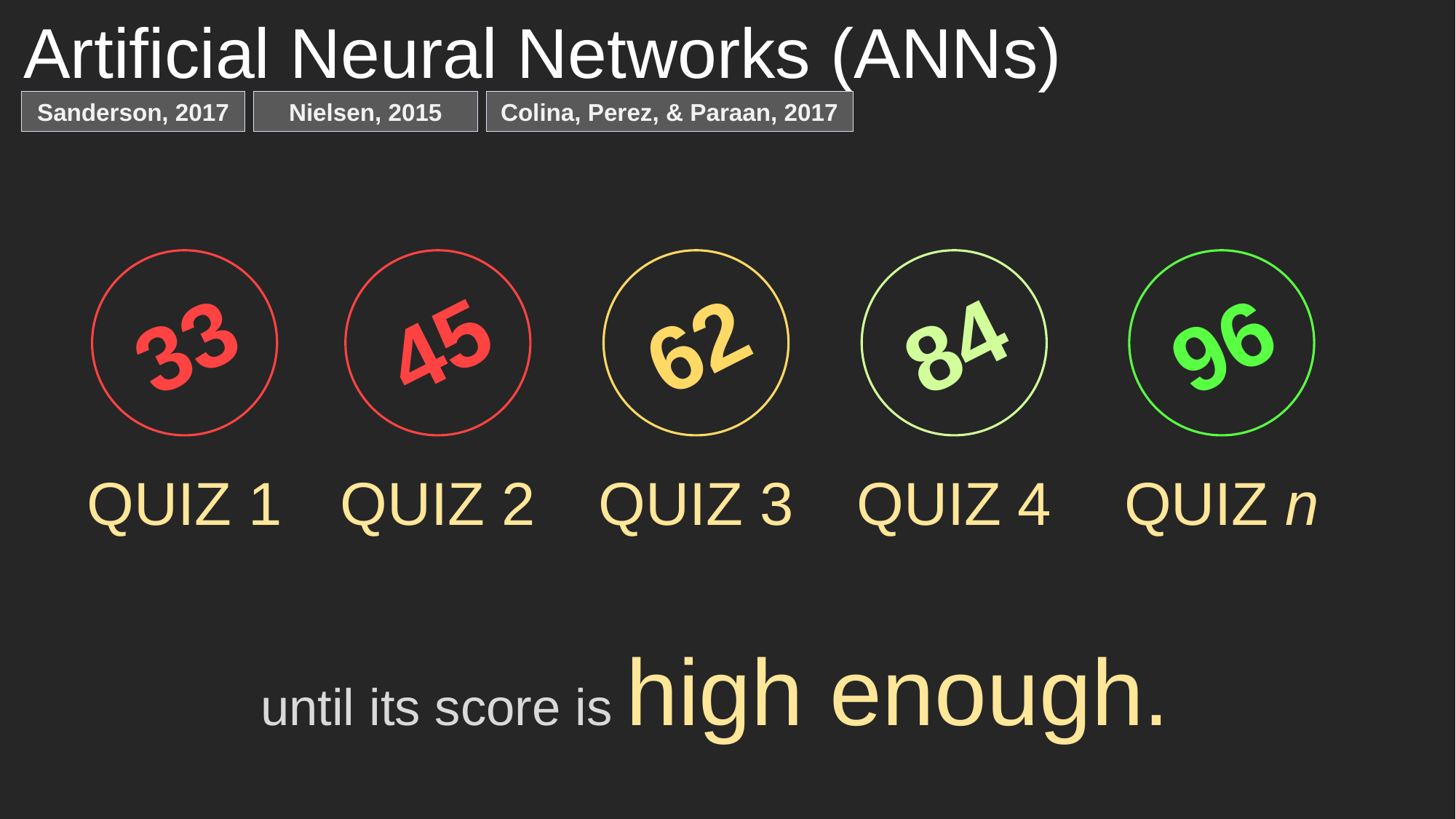

# Artificial Neural Networks (ANNs)
Sanderson, 2017
Nielsen, 2015
Colina, Perez, & Paraan, 2017
84
96
45
62
33
QUIZ 4
QUIZ n
QUIZ 2
QUIZ 3
QUIZ 1
until its score is high enough.